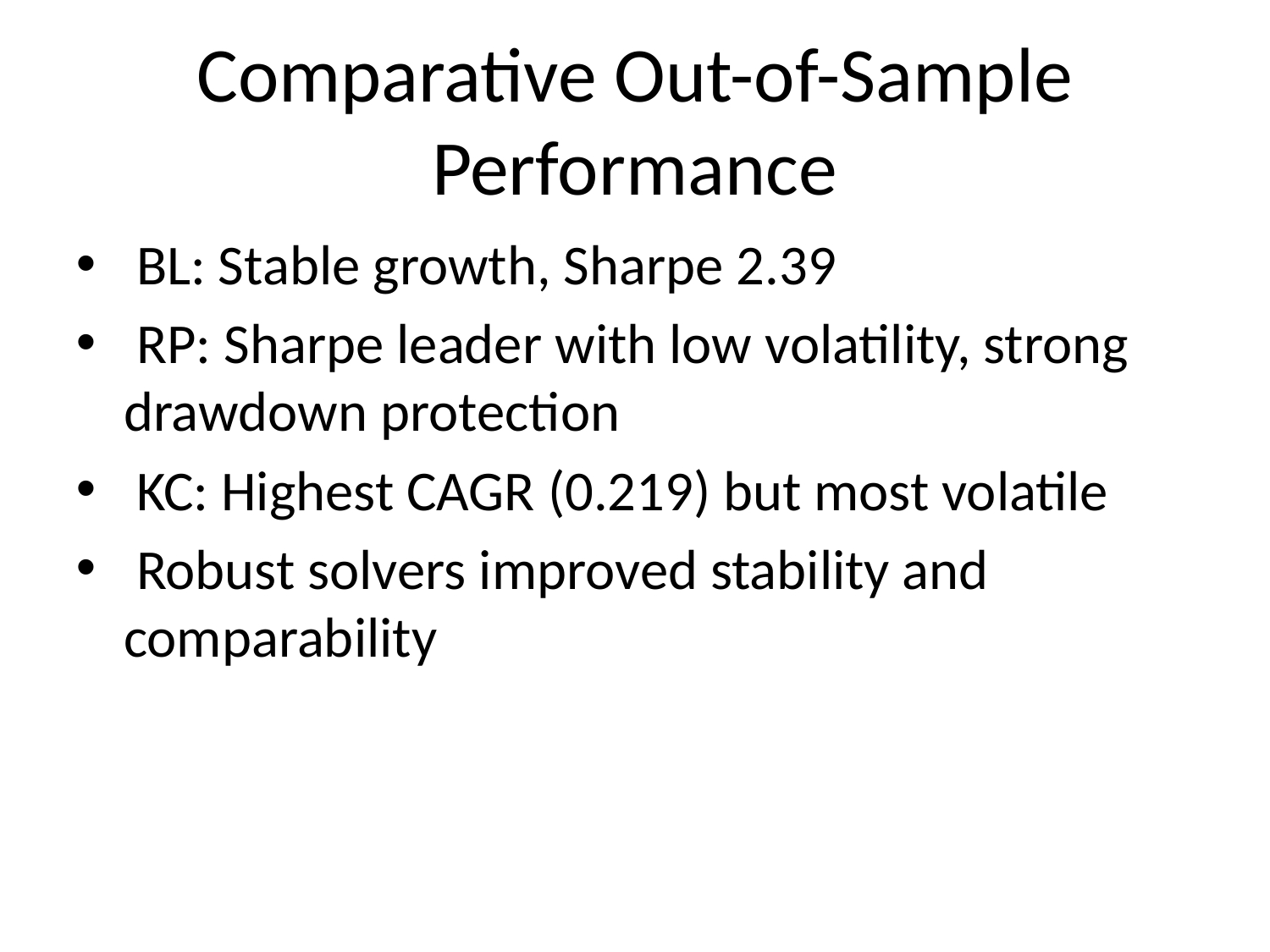

# Comparative Out-of-Sample Performance
 BL: Stable growth, Sharpe 2.39
 RP: Sharpe leader with low volatility, strong drawdown protection
 KC: Highest CAGR (0.219) but most volatile
 Robust solvers improved stability and comparability